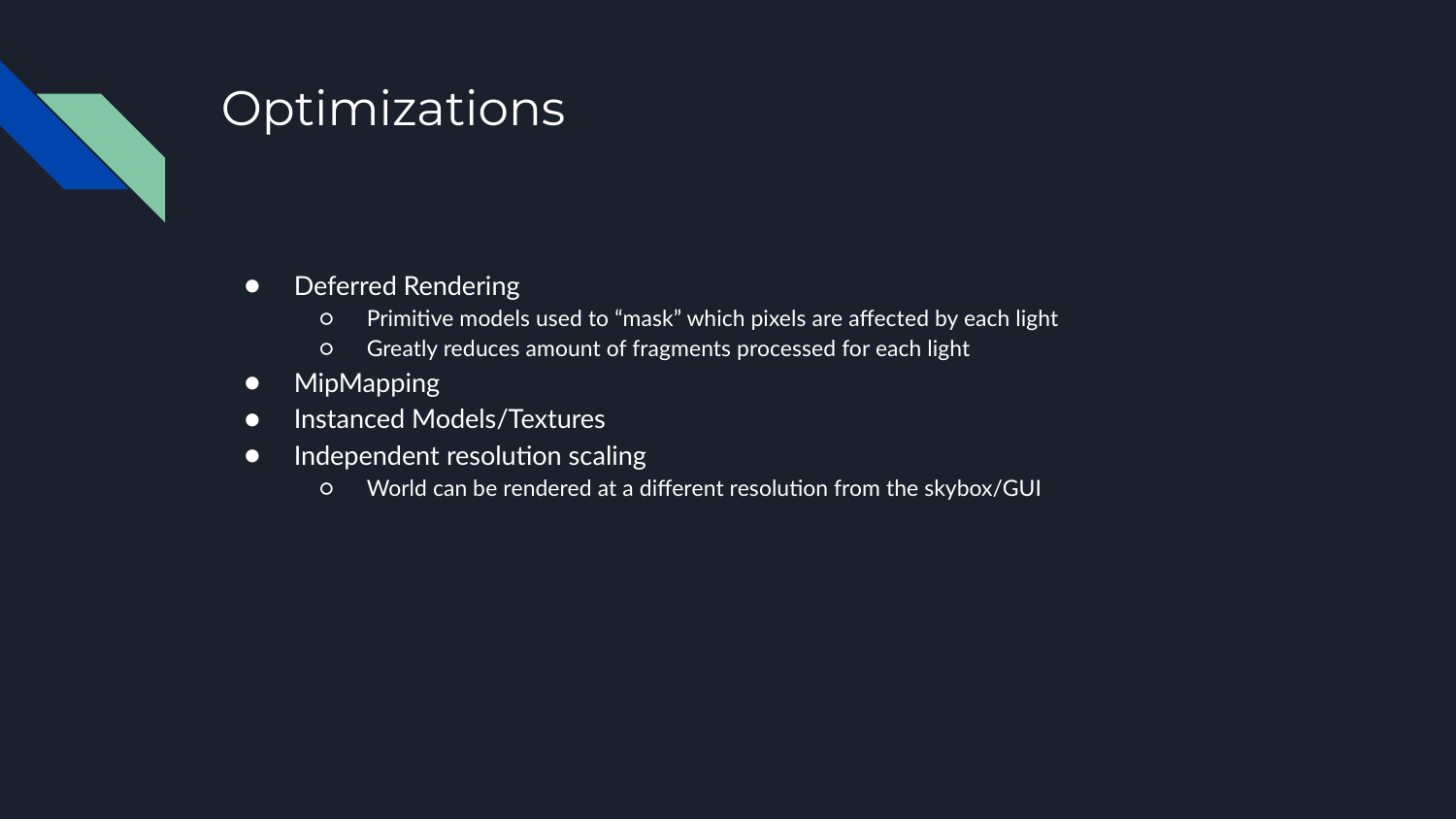

# Optimizations
Deferred Rendering
Primitive models used to “mask” which pixels are affected by each light
Greatly reduces amount of fragments processed for each light
MipMapping
Instanced Models/Textures
Independent resolution scaling
World can be rendered at a different resolution from the skybox/GUI